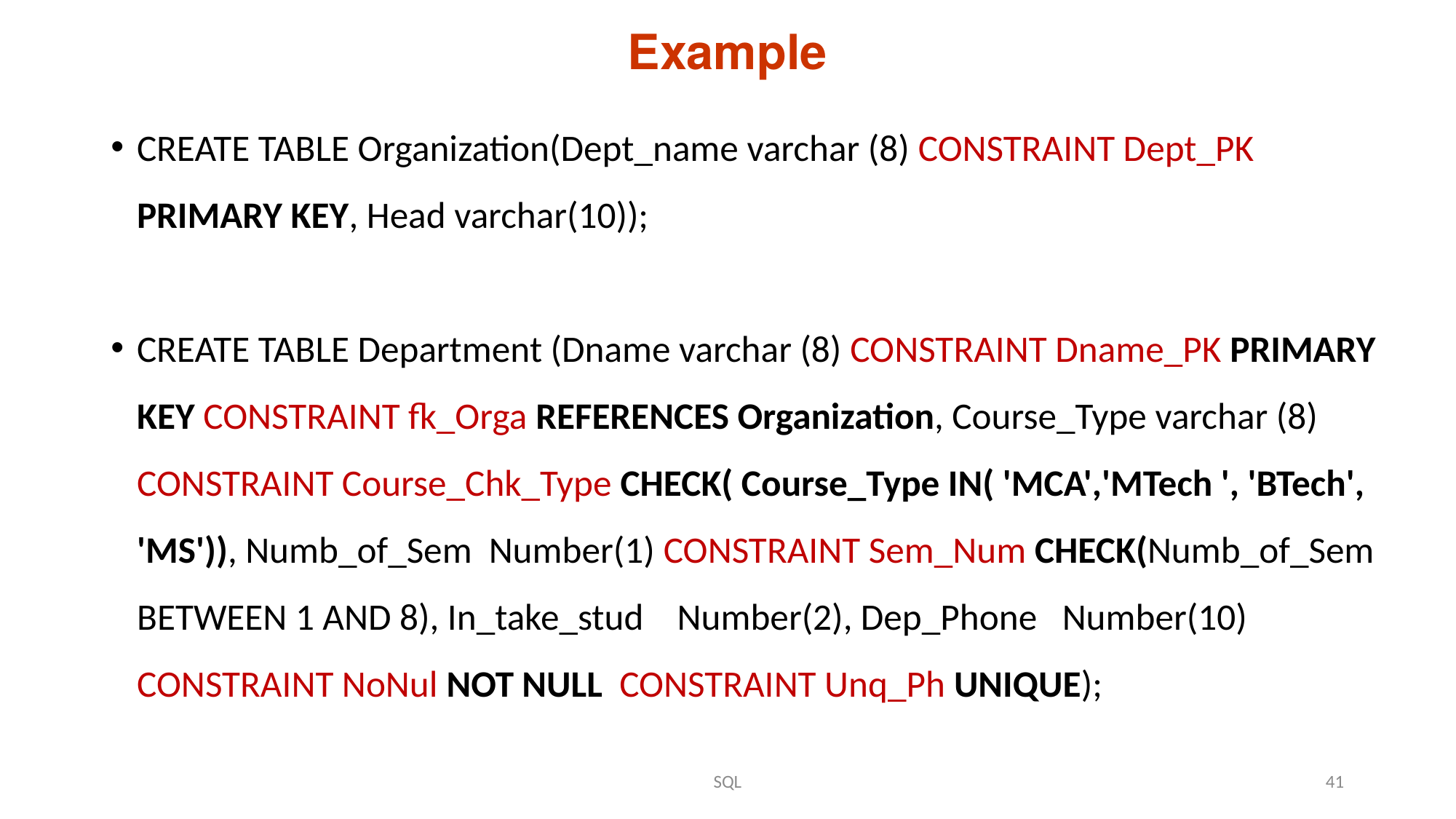

# Example
CREATE TABLE Organization(Dept_name varchar (8) CONSTRAINT Dept_PK PRIMARY KEY, Head varchar(10));

CREATE TABLE Department (Dname varchar (8) CONSTRAINT Dname_PK PRIMARY KEY CONSTRAINT fk_Orga REFERENCES Organization, Course_Type varchar (8) CONSTRAINT Course_Chk_Type CHECK( Course_Type IN( 'MCA','MTech ', 'BTech', 'MS')), Numb_of_Sem  Number(1) CONSTRAINT Sem_Num CHECK(Numb_of_Sem BETWEEN 1 AND 8), In_take_stud    Number(2), Dep_Phone   Number(10) CONSTRAINT NoNul NOT NULL  CONSTRAINT Unq_Ph UNIQUE);
SQL
41